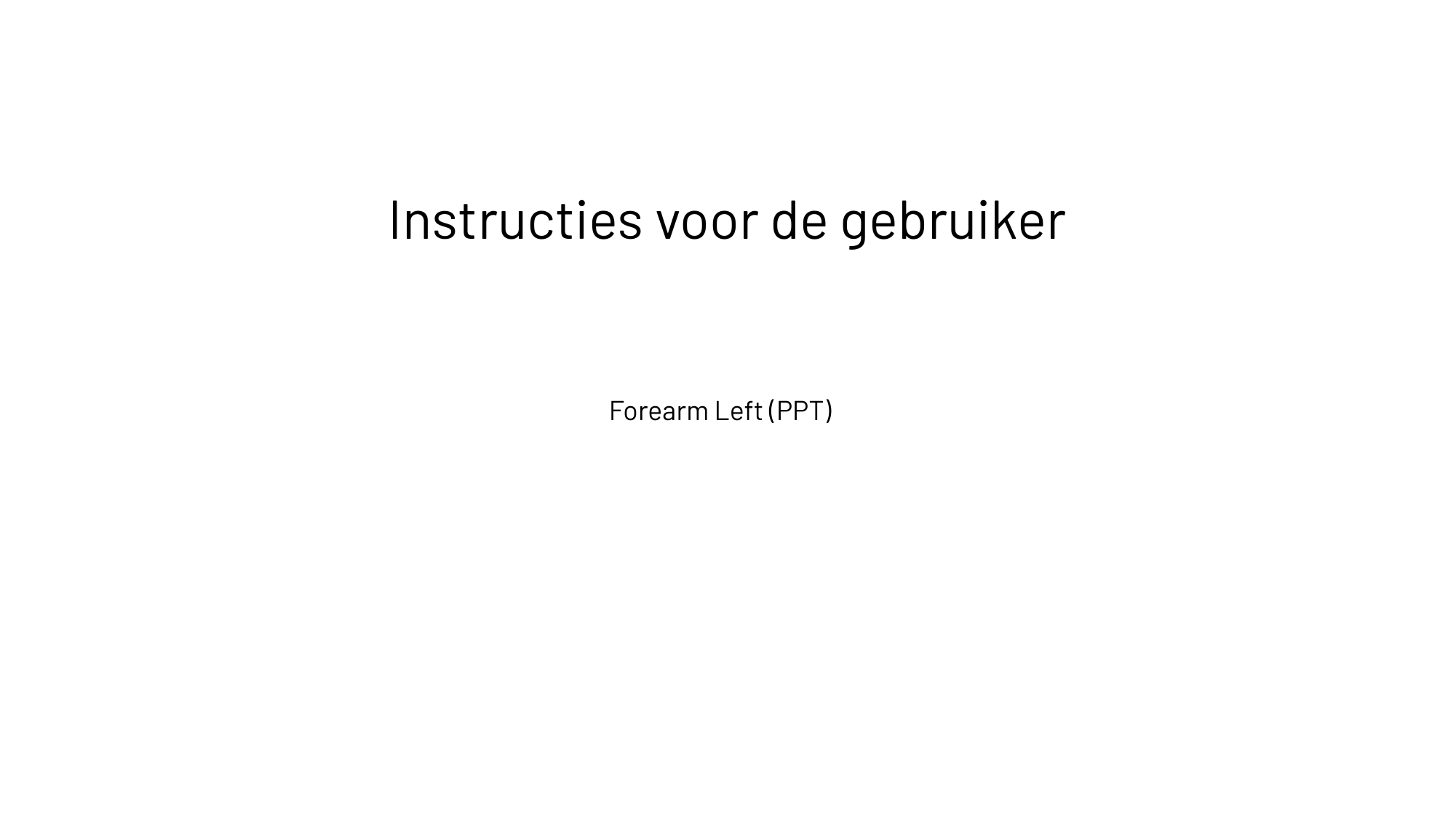

Instructies voor de gebruiker
Forearm Left (PPT)